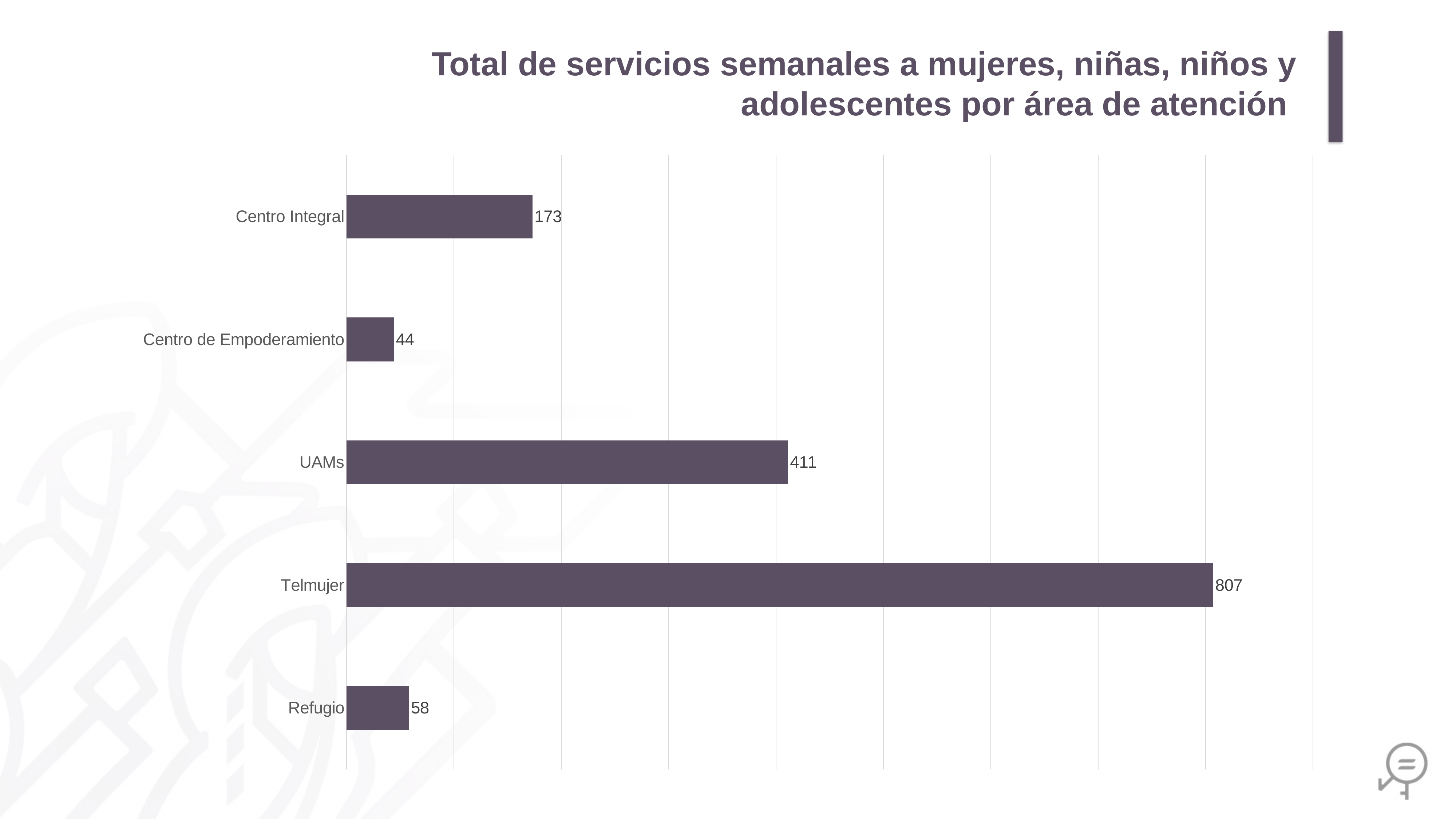

Total de servicios semanales a mujeres, niñas, niños y adolescentes por área de atención

### Chart

| Category |  |
|---|---|
| Centro Integral | 173.0 |
| Centro de Empoderamiento | 44.0 |
| UAMs | 411.0 |
| Telmujer | 807.0 |
| Refugio | 58.0 |